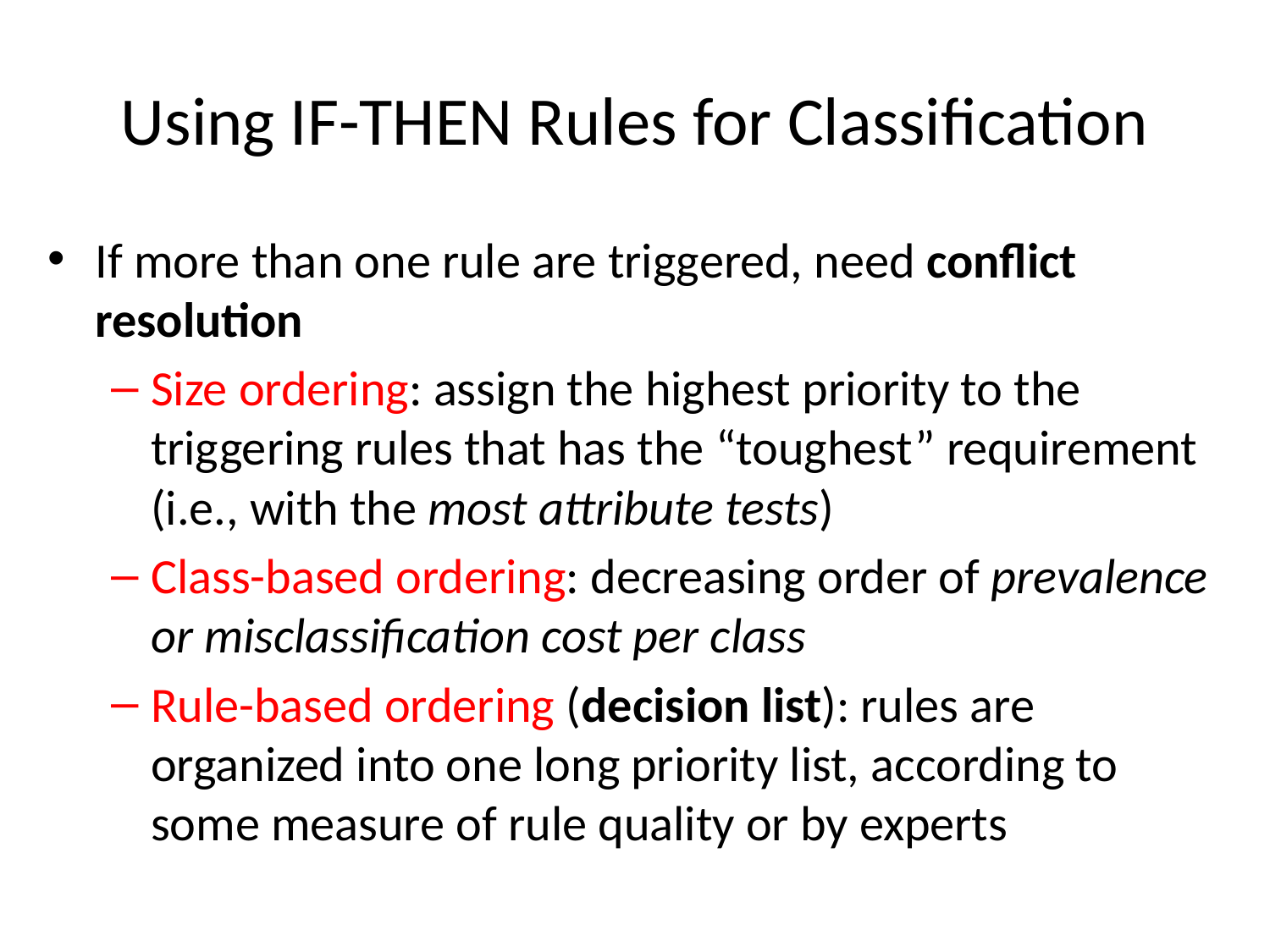

# Using IF-THEN Rules for Classification
If more than one rule are triggered, need conflict resolution
Size ordering: assign the highest priority to the triggering rules that has the “toughest” requirement (i.e., with the most attribute tests)
Class-based ordering: decreasing order of prevalence or misclassification cost per class
Rule-based ordering (decision list): rules are organized into one long priority list, according to some measure of rule quality or by experts